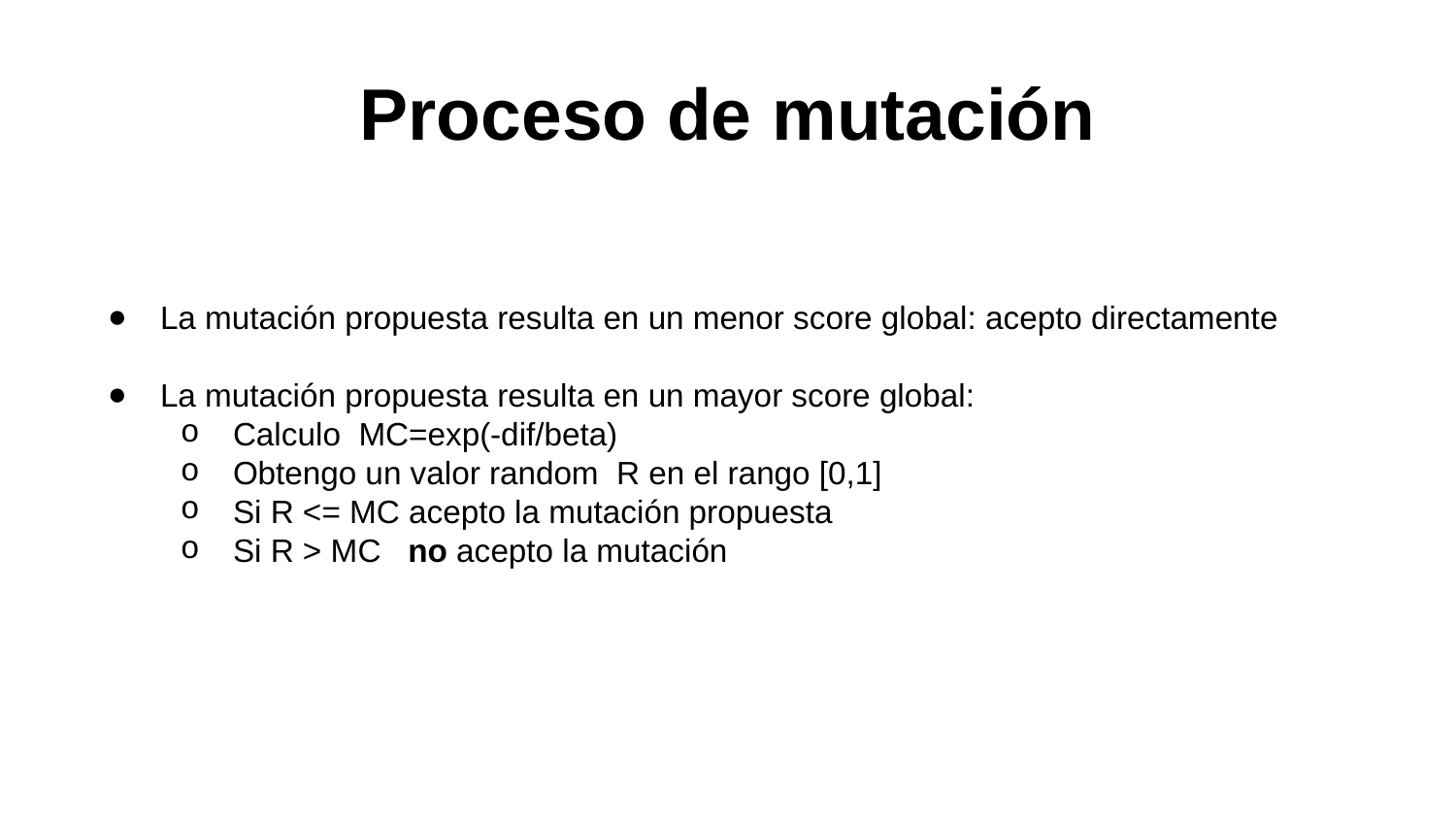

# Proceso de mutación
La mutación propuesta resulta en un menor score global: acepto directamente

La mutación propuesta resulta en un mayor score global:
Calculo  MC=exp(-dif/beta)
Obtengo un valor random  R en el rango [0,1]
Si R <= MC acepto la mutación propuesta
Si R > MC   no acepto la mutación